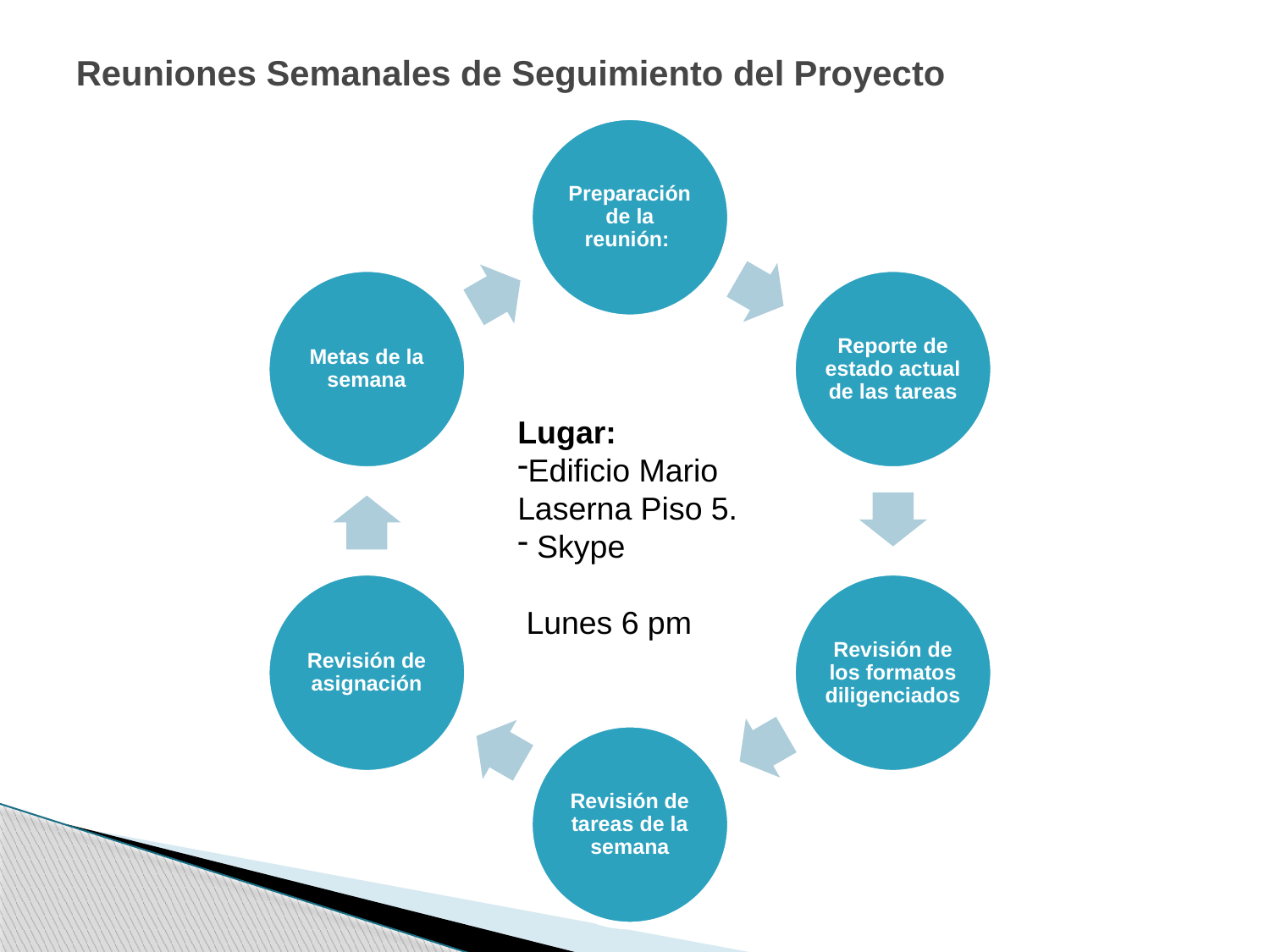

# Reuniones Semanales de Seguimiento del Proyecto
Preparación de la reunión:

Reporte de estado actual de las tareas

Revisión de los formatos diligenciados

Revisión de tareas de la semana

Revisión de asignación

Metas de la semana

Lugar:
Edificio Mario Laserna Piso 5.
 Skype

 Lunes 6 pm